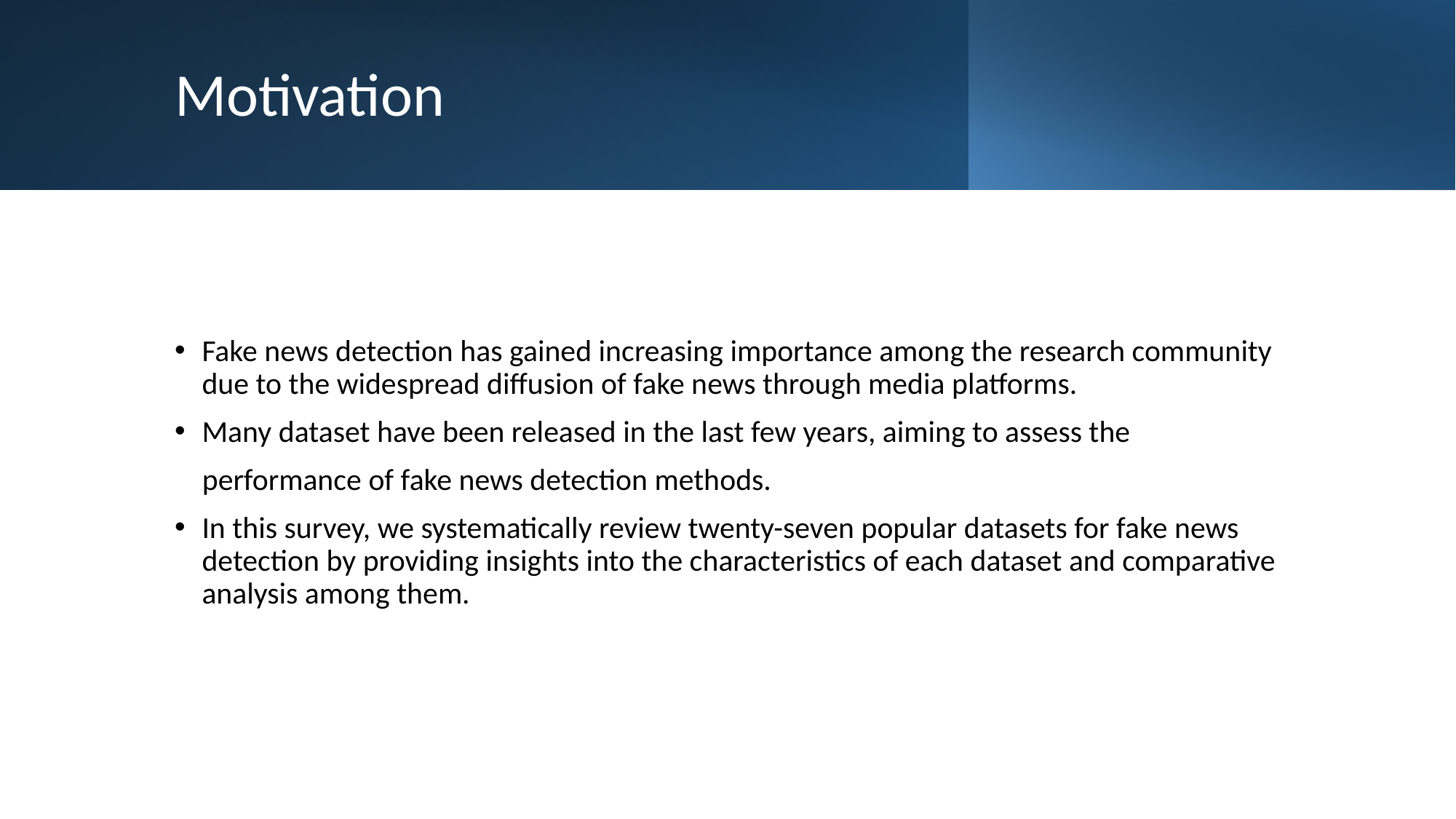

# Motivation
Fake news detection has gained increasing importance among the research community due to the widespread diffusion of fake news through media platforms.
Many dataset have been released in the last few years, aiming to assess the
    performance of fake news detection methods.
In this survey, we systematically review twenty-seven popular datasets for fake news detection by providing insights into the characteristics of each dataset and comparative analysis among them.